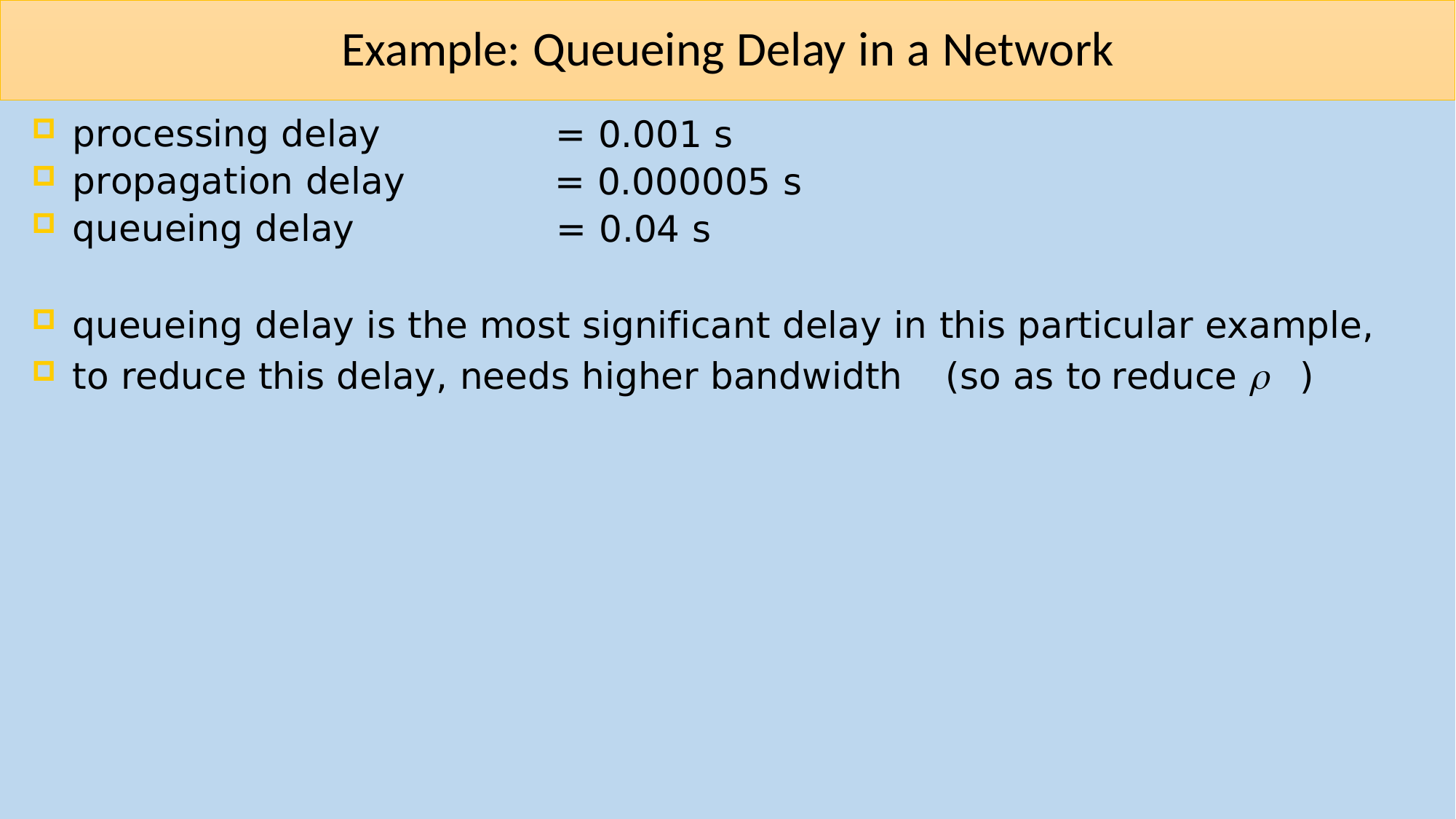

# Example: Queueing Delay in a Network
processing delay
propagation delay
queueing delay
= 0.001 s
= 0.000005 s
= 0.04 s
queueing delay is the most significant delay in this particular example,
to reduce this delay, needs higher bandwidth	(so as to reduce ρ )